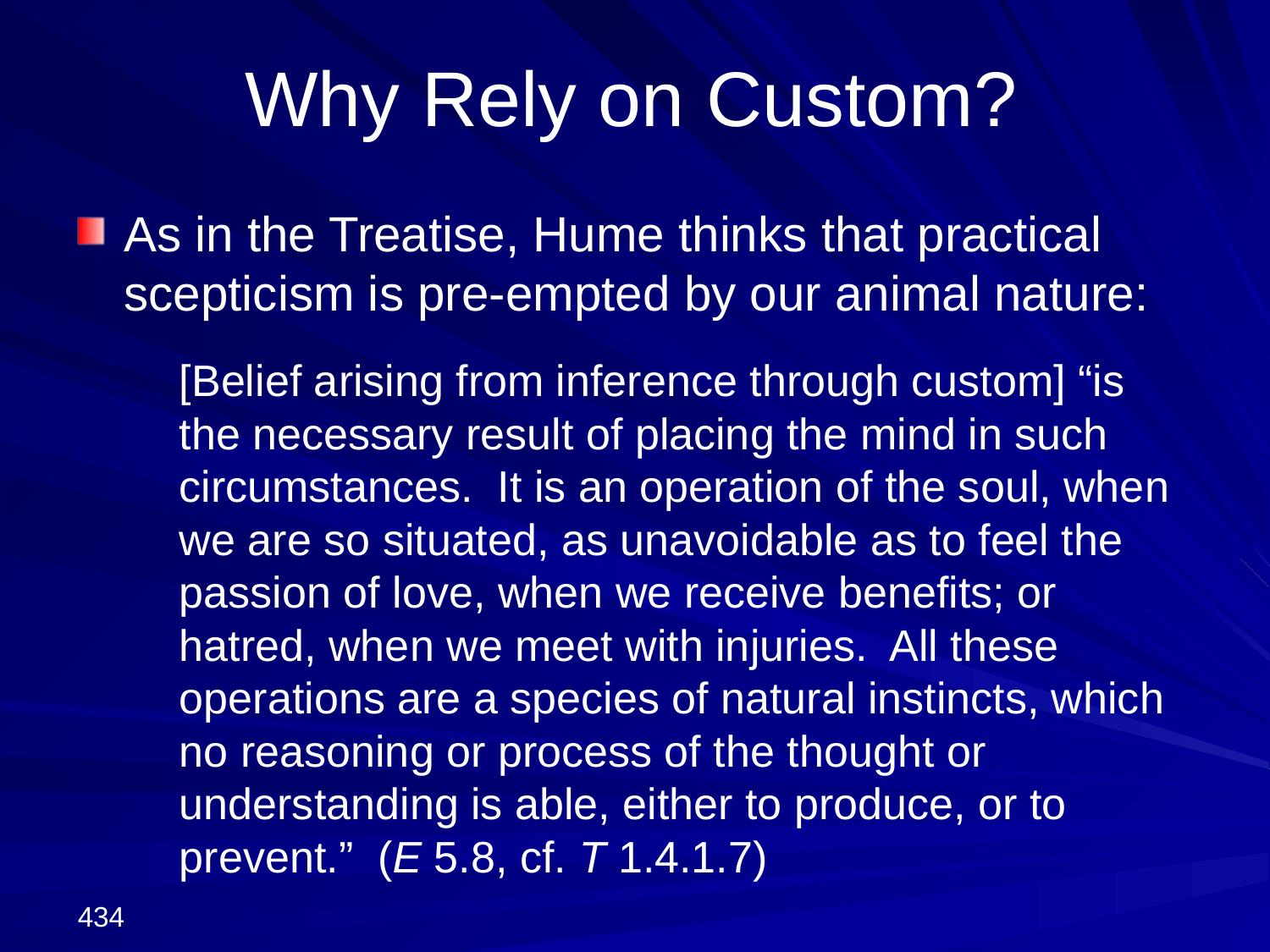

# Why Rely on Custom?
As in the Treatise, Hume thinks that practical scepticism is pre-empted by our animal nature:
	[Belief arising from inference through custom] “is the necessary result of placing the mind in such circumstances.  It is an operation of the soul, when we are so situated, as unavoidable as to feel the passion of love, when we receive benefits; or hatred, when we meet with injuries.  All these operations are a species of natural instincts, which no reasoning or process of the thought or understanding is able, either to produce, or to prevent.”  (E 5.8, cf. T 1.4.1.7)
434